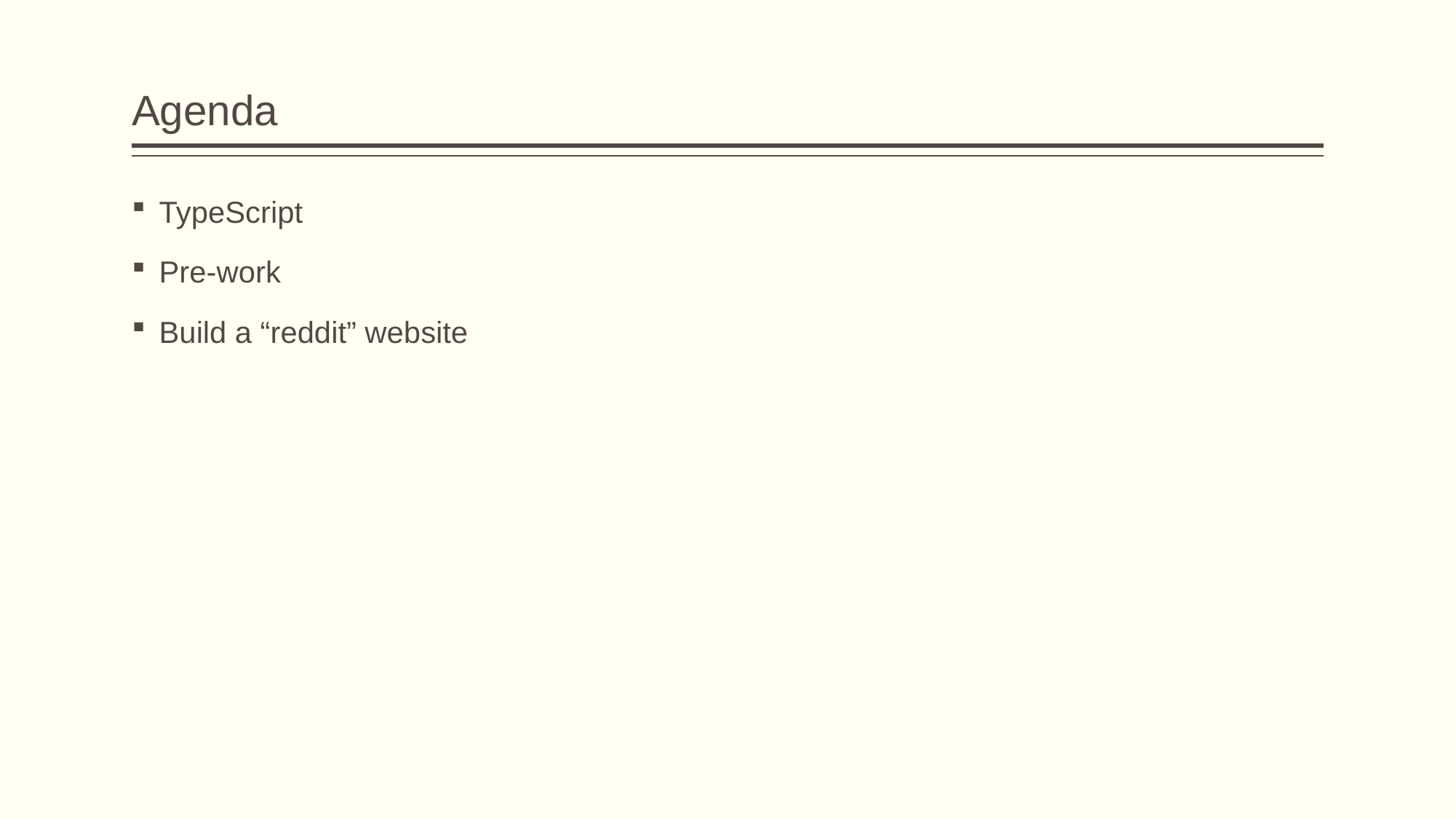

# Agenda
TypeScript
Pre-work
Build a “reddit” website